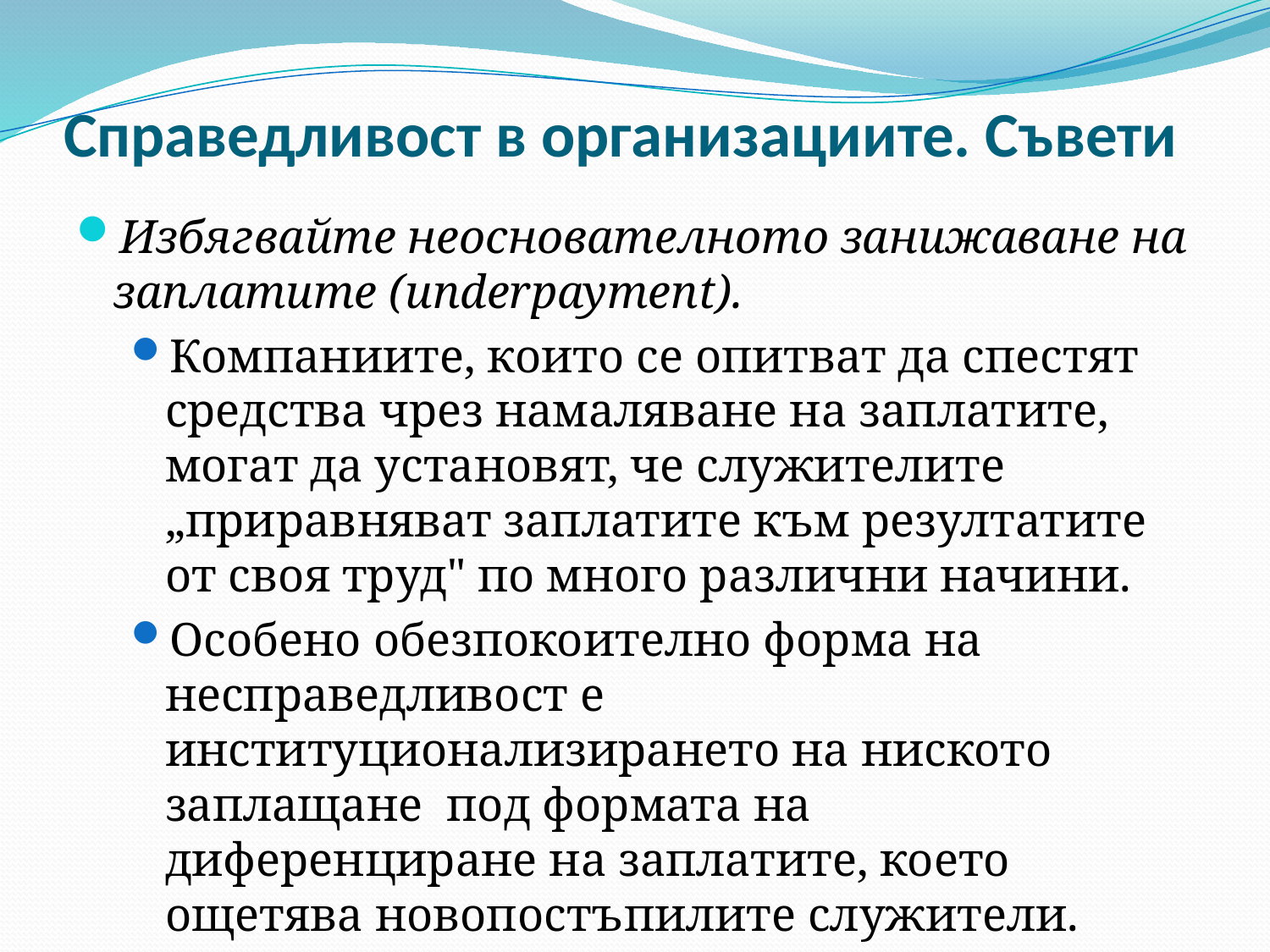

# Справедливост в организациите. Съвети
Избягвайте неоснователното занижаване на заплатите (underpayment).
Компаниите, които се опитват да спестят средства чрез намаляване на заплатите, могат да установят, че служителите „приравняват заплатите към резултатите от своя труд" по много различни начини.
Особено обезпокоително форма на несправедливост е институционализирането на ниското заплащане  под формата на диференциране на заплатите, което ощетява новопостъпилите служители.